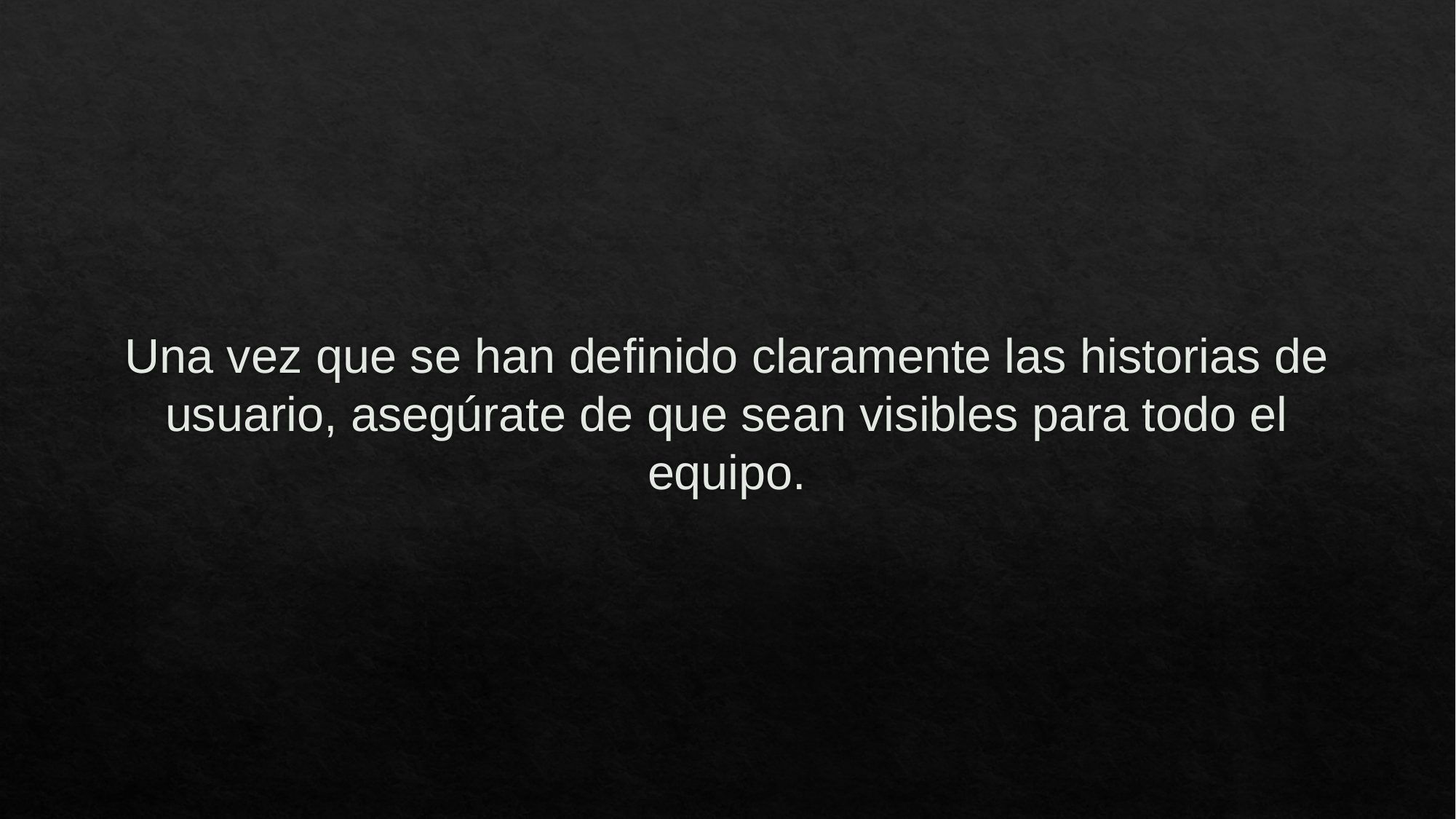

# Una vez que se han definido claramente las historias de usuario, asegúrate de que sean visibles para todo el equipo.